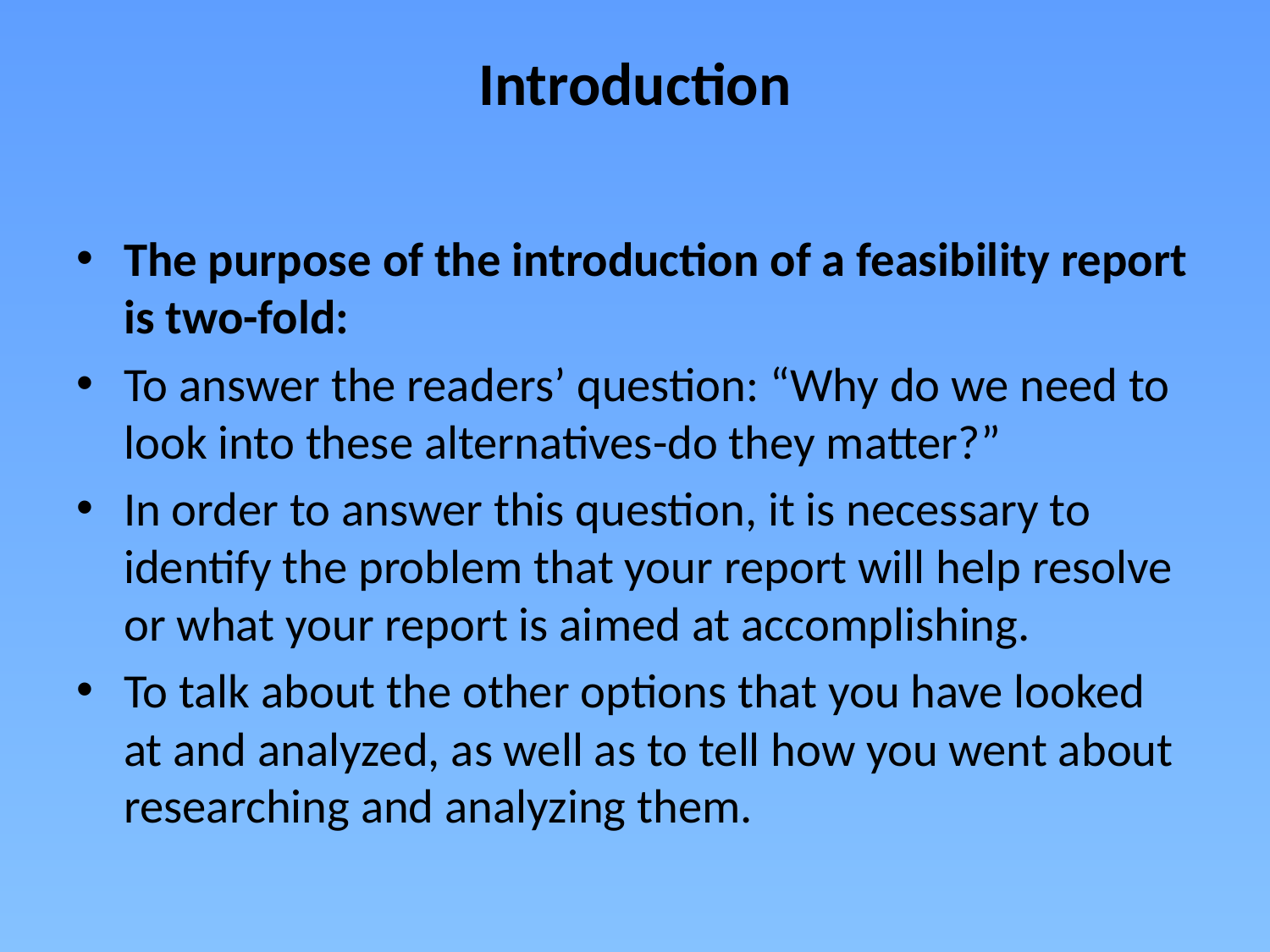

# Introduction
The purpose of the introduction of a feasibility report is two-fold:
To answer the readers’ question: “Why do we need to look into these alternatives-do they matter?”
In order to answer this question, it is necessary to identify the problem that your report will help resolve or what your report is aimed at accomplishing.
To talk about the other options that you have looked at and analyzed, as well as to tell how you went about researching and analyzing them.